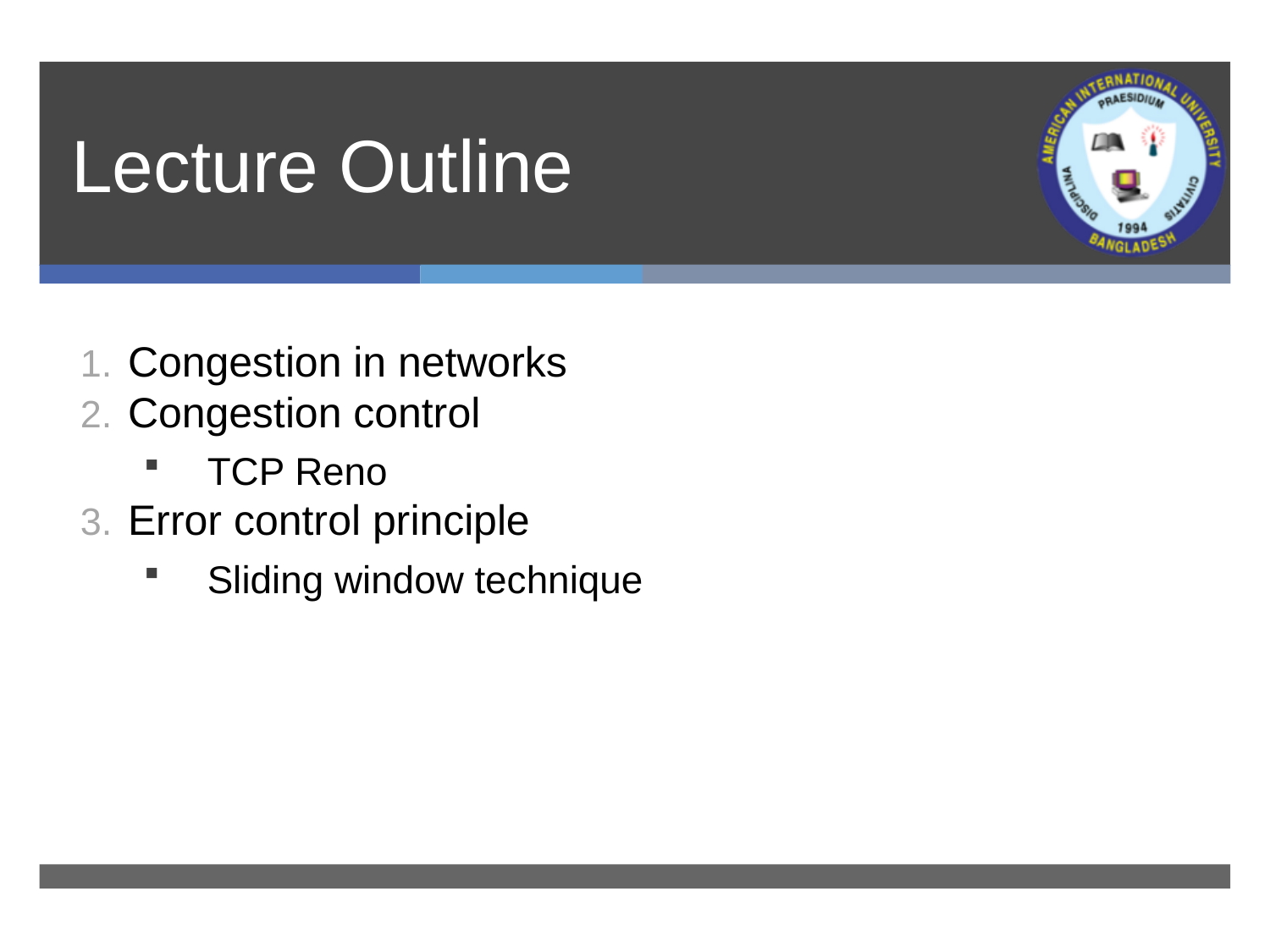

# Lecture Outline
Congestion in networks
Congestion control
TCP Reno
Error control principle
Sliding window technique